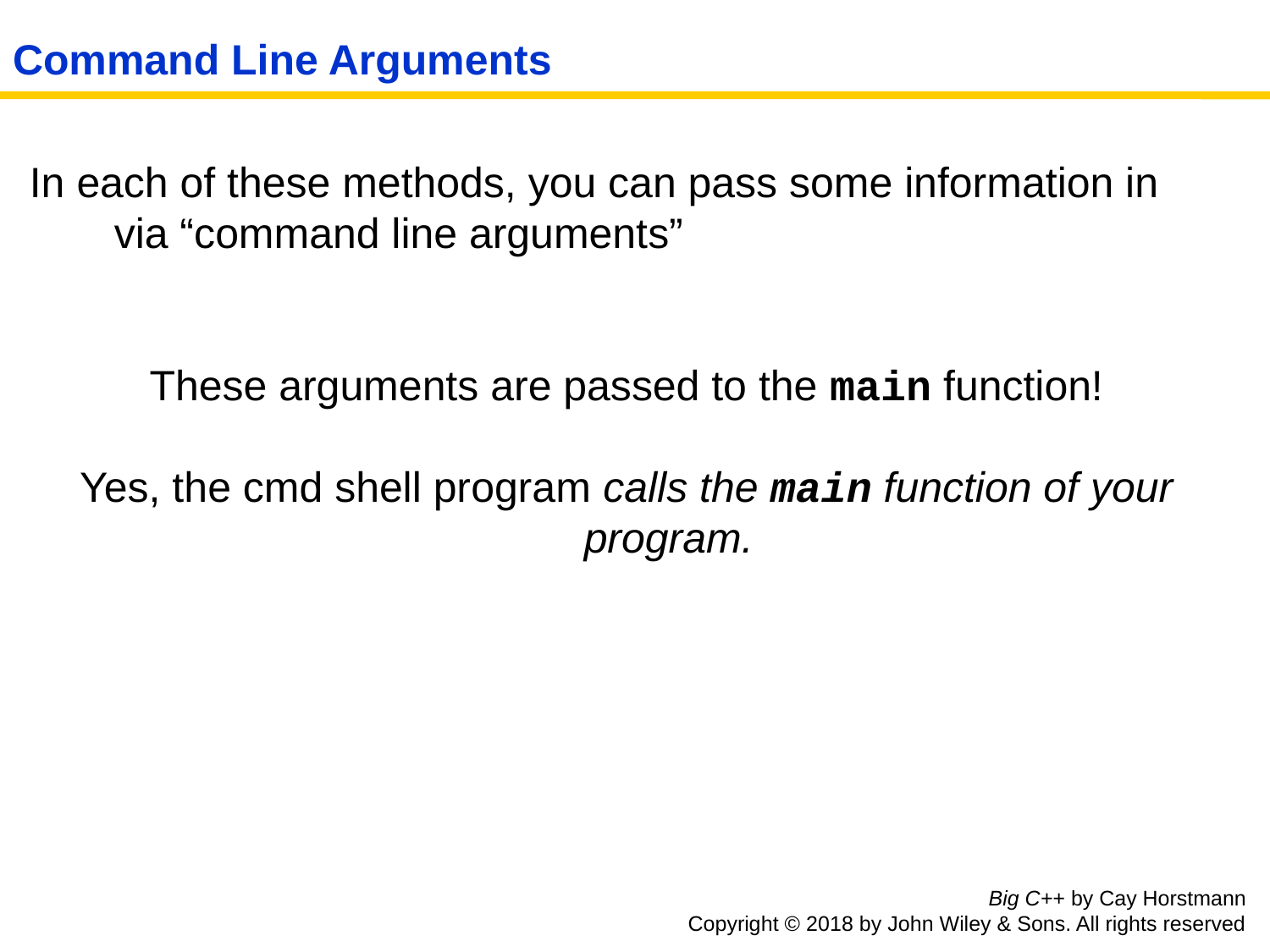

# Command Line Arguments

In each of these methods, you can pass some information in via “command line arguments”

These arguments are passed to the main function!

Yes, the cmd shell program calls the main function of your program.
Big C++ by Cay Horstmann
Copyright © 2018 by John Wiley & Sons. All rights reserved